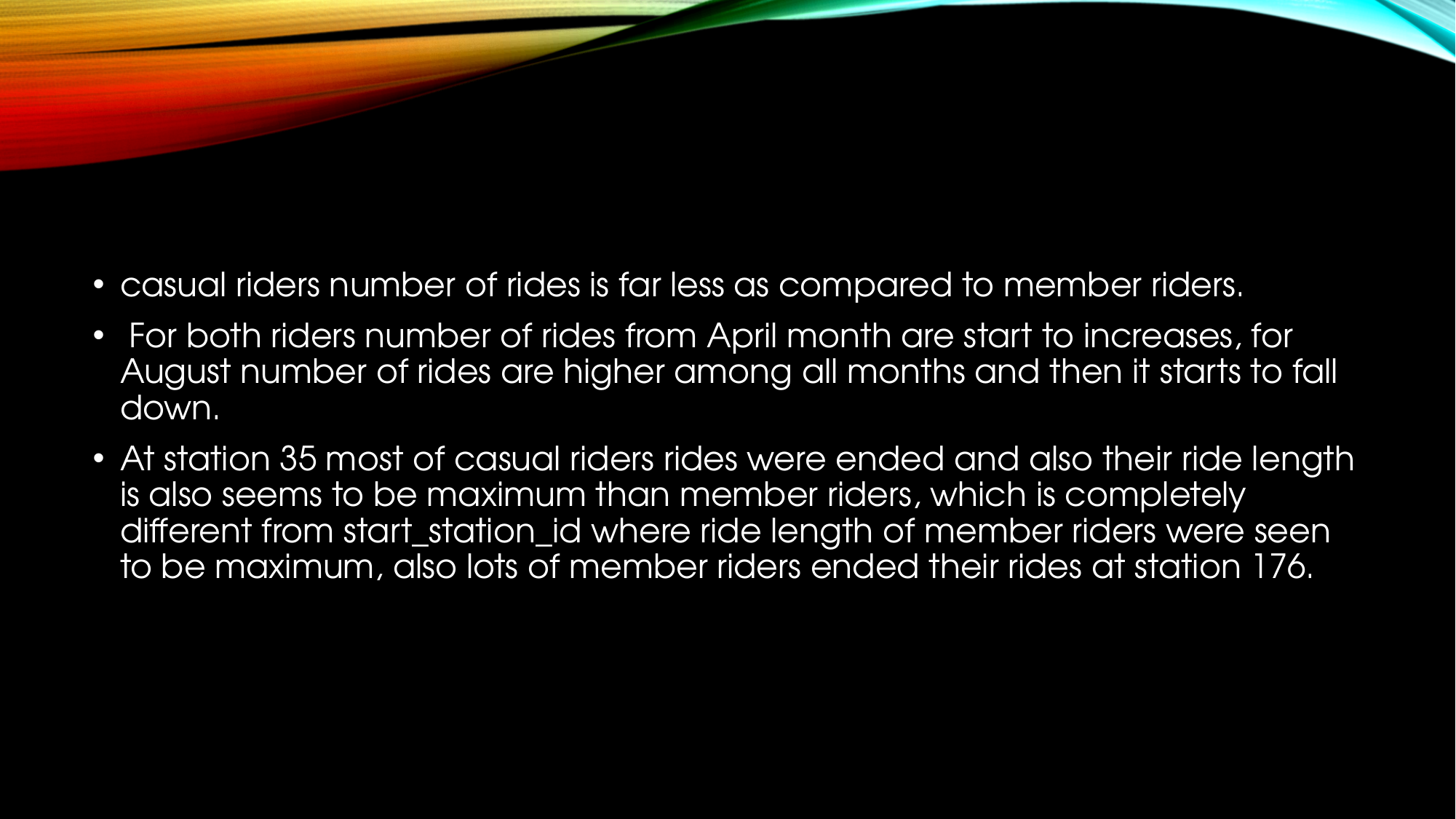

casual riders number of rides is far less as compared to member riders.
 For both riders number of rides from April month are start to increases, for August number of rides are higher among all months and then it starts to fall down.
At station 35 most of casual riders rides were ended and also their ride length is also seems to be maximum than member riders, which is completely different from start_station_id where ride length of member riders were seen to be maximum, also lots of member riders ended their rides at station 176.